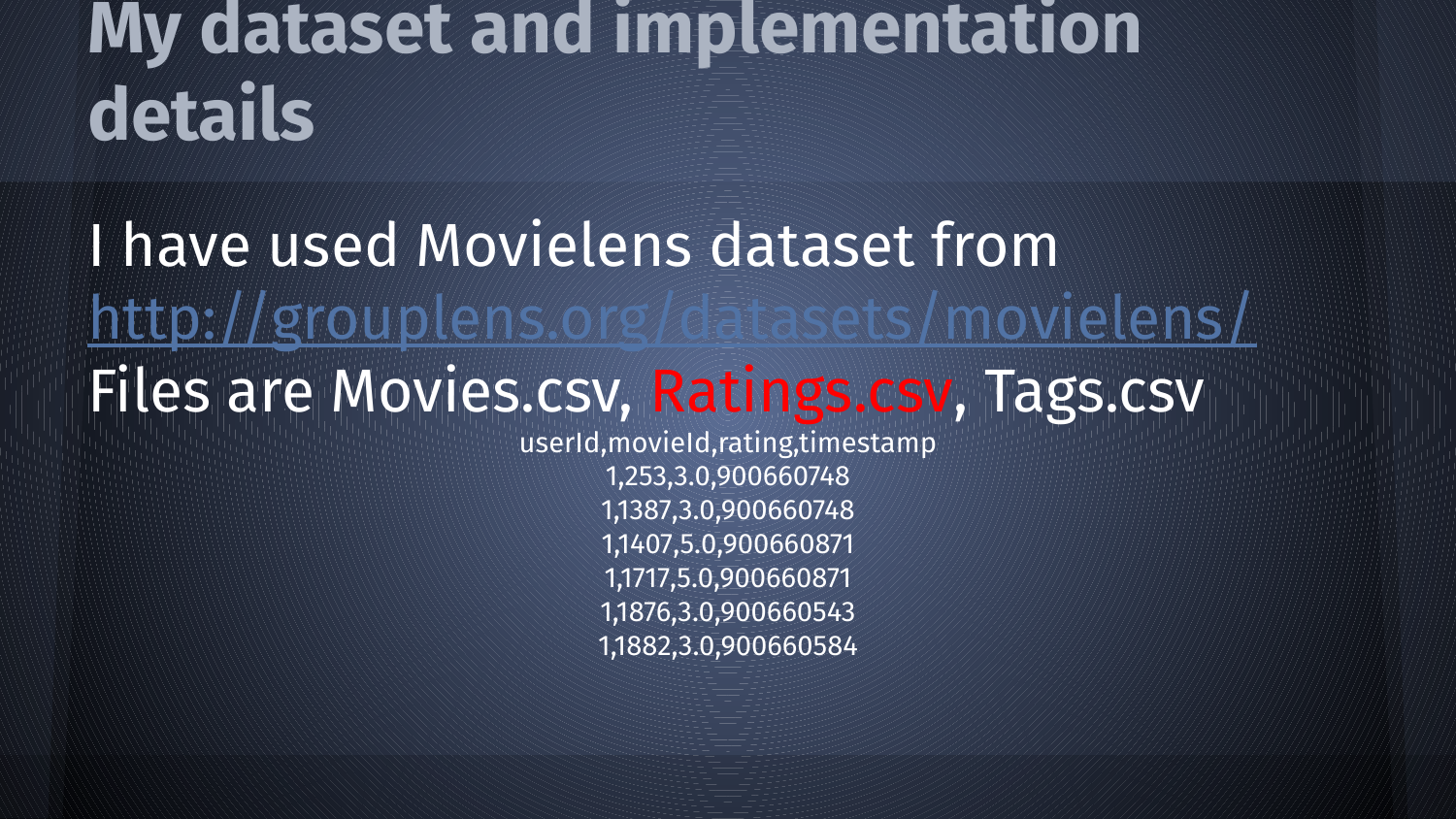

# My dataset and implementation details
I have used Movielens dataset from http://grouplens.org/datasets/movielens/
Files are Movies.csv, Ratings.csv, Tags.csv
userId,movieId,rating,timestamp
1,253,3.0,900660748
1,1387,3.0,900660748
1,1407,5.0,900660871
1,1717,5.0,900660871
1,1876,3.0,900660543
1,1882,3.0,900660584